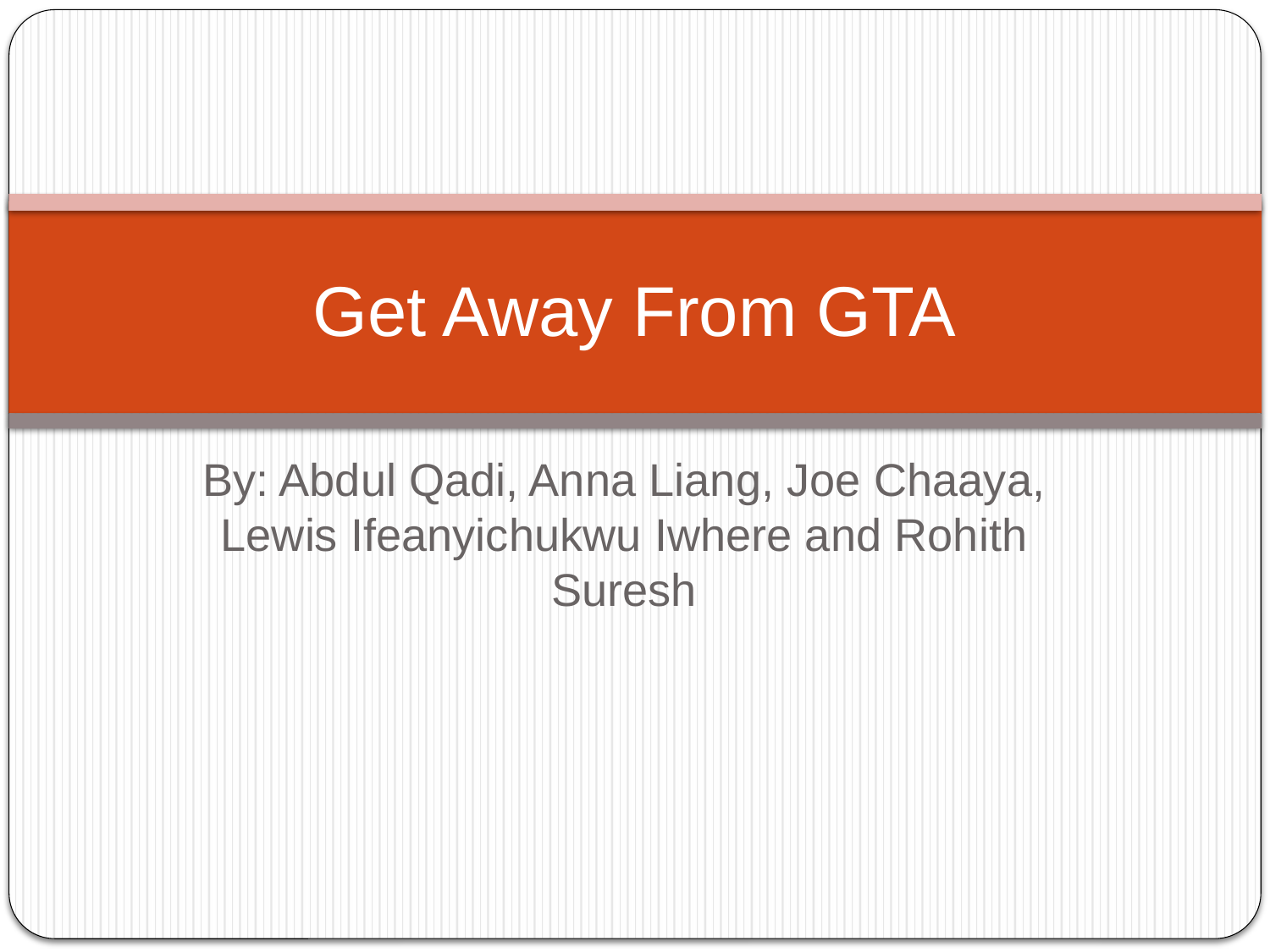

# Get Away From GTA
By: Abdul Qadi, Anna Liang, Joe Chaaya, Lewis Ifeanyichukwu Iwhere and Rohith Suresh